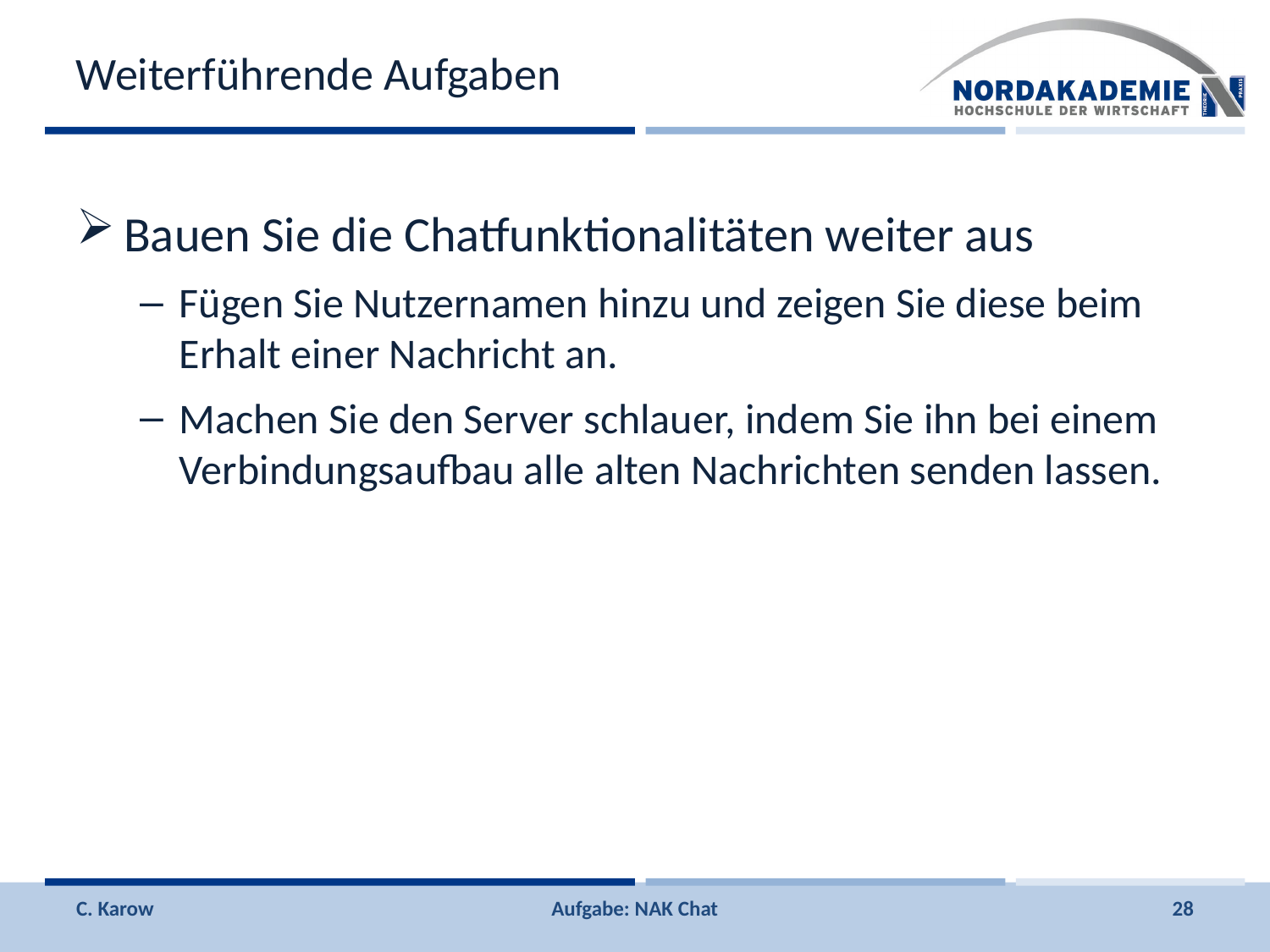

# Weiterführende Aufgaben
Bauen Sie die Chatfunktionalitäten weiter aus
Fügen Sie Nutzernamen hinzu und zeigen Sie diese beim Erhalt einer Nachricht an.
Machen Sie den Server schlauer, indem Sie ihn bei einem Verbindungsaufbau alle alten Nachrichten senden lassen.
C. Karow
Aufgabe: NAK Chat
28